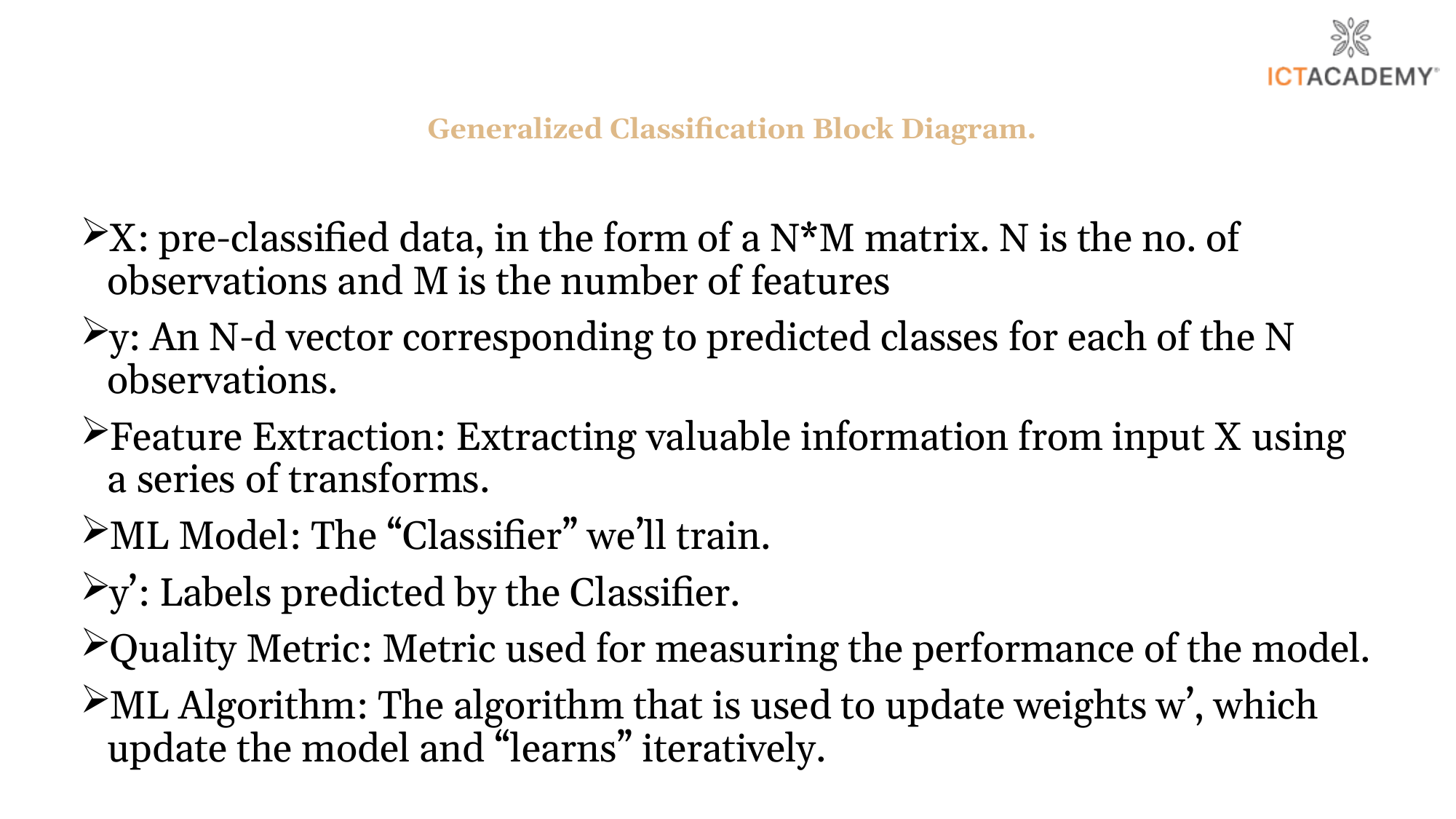

Generalized Classification Block Diagram.

X: pre-classified data, in the form of a N*M matrix. N is the no. of observations and M is the number of features
y: An N-d vector corresponding to predicted classes for each of the N observations.
Feature Extraction: Extracting valuable information from input X using a series of transforms.
ML Model: The “Classifier” we’ll train.
y’: Labels predicted by the Classifier.
Quality Metric: Metric used for measuring the performance of the model.
ML Algorithm: The algorithm that is used to update weights w’, which update the model and “learns” iteratively.